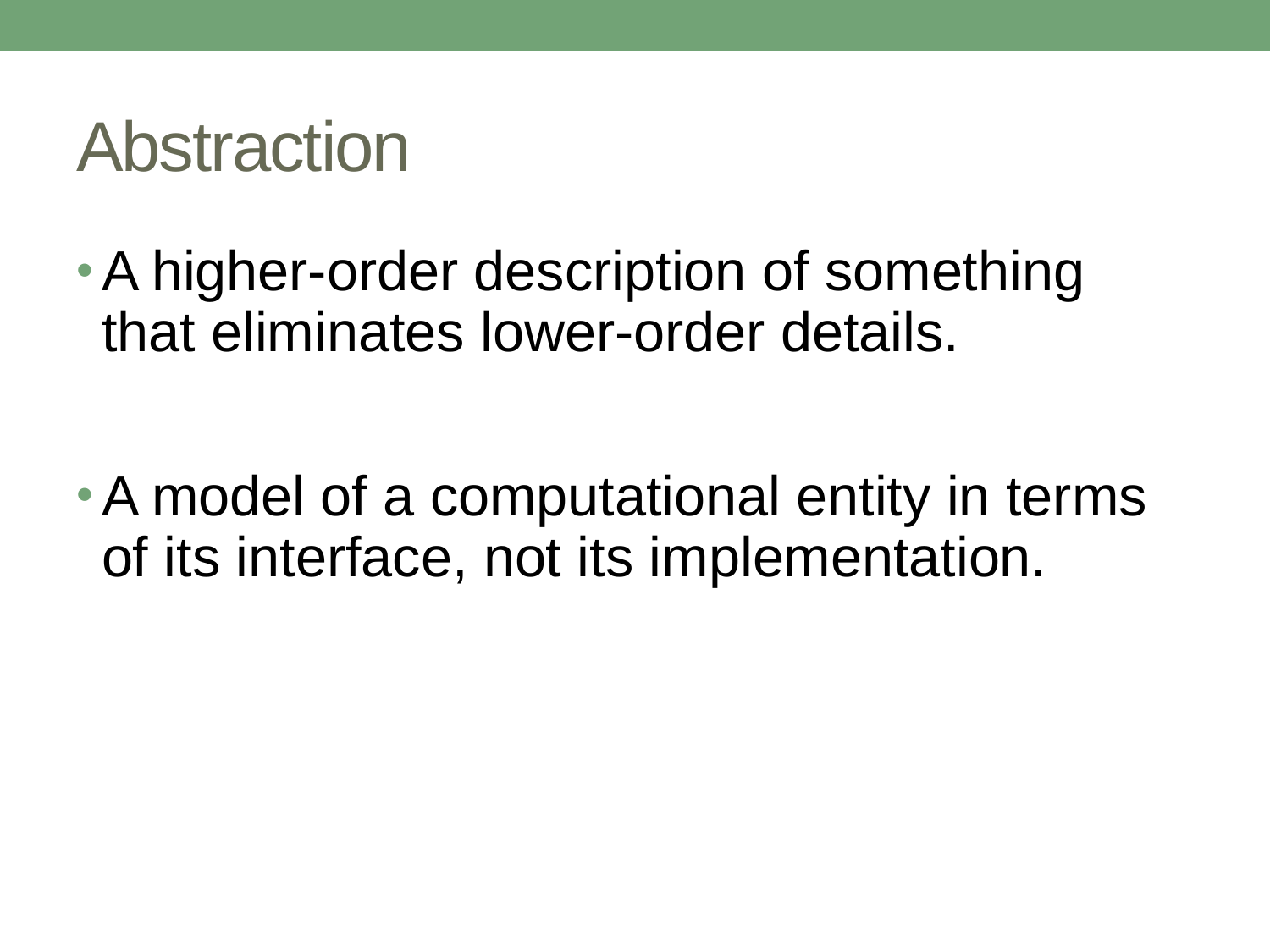

# Abstraction
A higher-order description of something that eliminates lower-order details.

A model of a computational entity in terms of its interface, not its implementation.